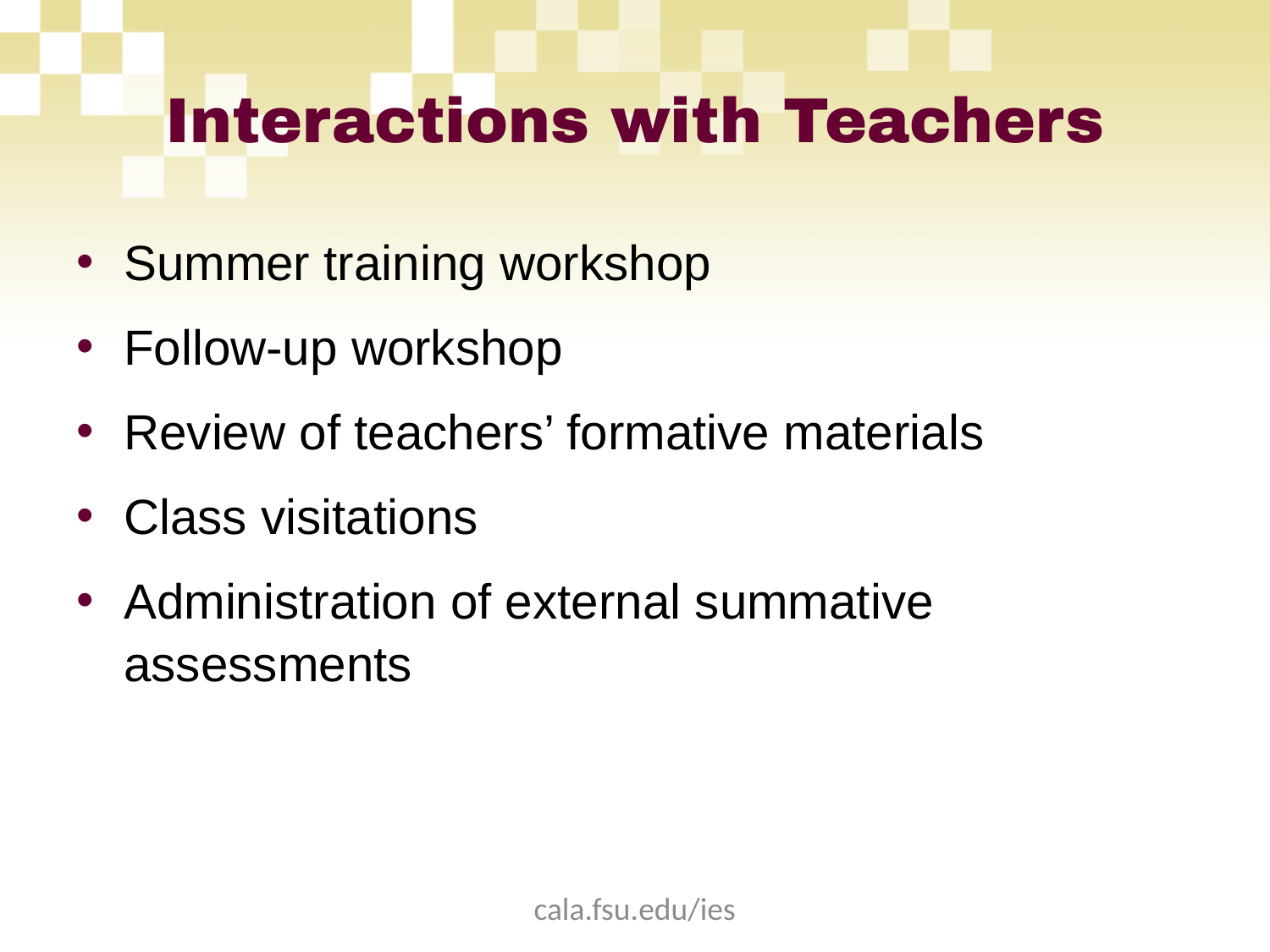

# Interactions with Teachers
Summer training workshop
Follow-up workshop
Review of teachers’ formative materials
Class visitations
Administration of external summative assessments
cala.fsu.edu/ies